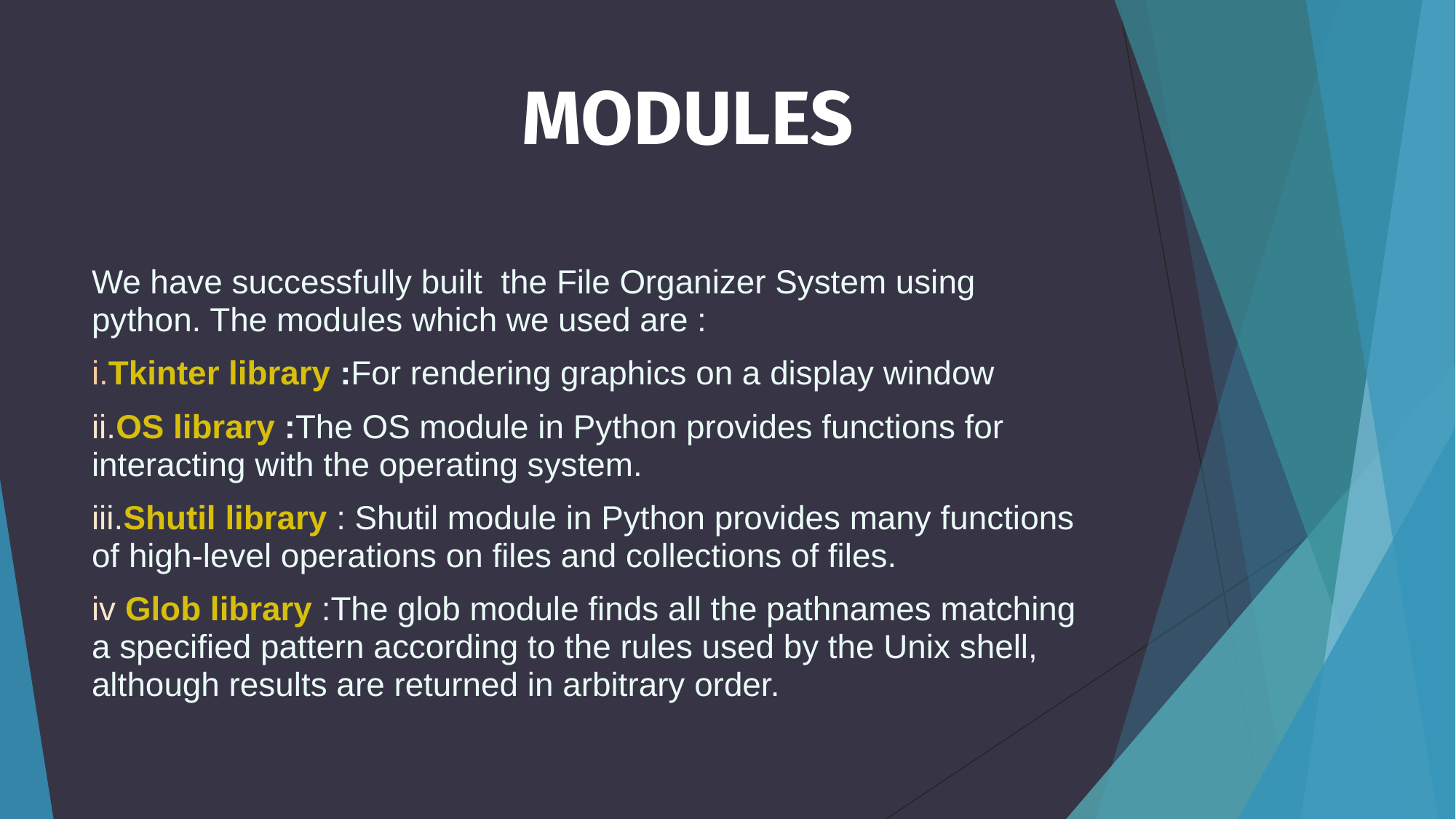

# MODULES
We have successfully built  the File Organizer System using  python. The modules which we used are :
i.Tkinter library :For rendering graphics on a display window
ii.OS library :The OS module in Python provides functions for interacting with the operating system.
iii.Shutil library : Shutil module in Python provides many functions of high-level operations on files and collections of files.
iv Glob library :The glob module finds all the pathnames matching a specified pattern according to the rules used by the Unix shell, although results are returned in arbitrary order.